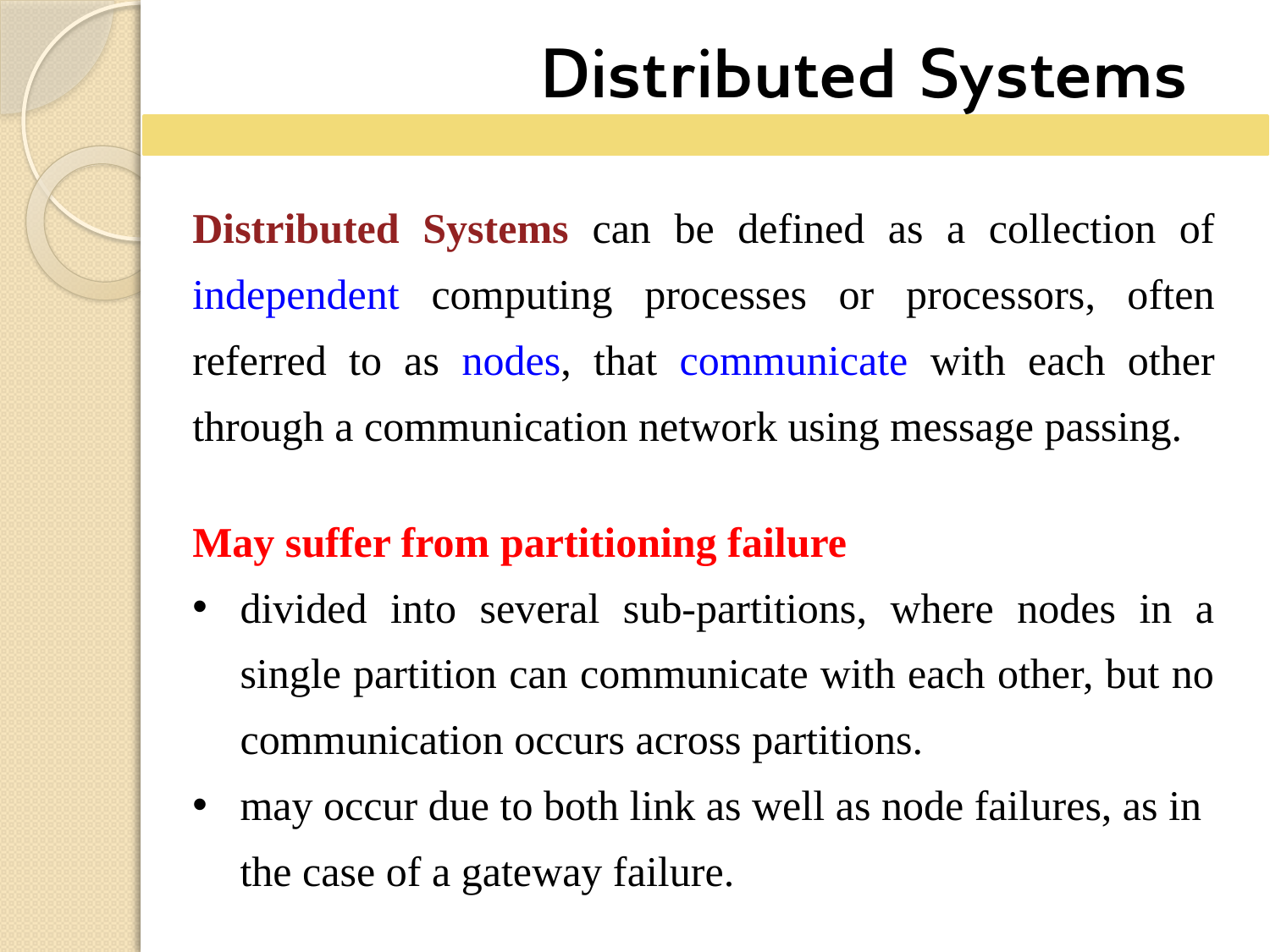

Distributed Systems

Distributed Systems can be defined as a collection of independent computing processes or processors, often referred to as nodes, that communicate with each other through a communication network using message passing.

May suffer from partitioning failure
divided into several sub-partitions, where nodes in a single partition can communicate with each other, but no communication occurs across partitions.
may occur due to both link as well as node failures, as in the case of a gateway failure.